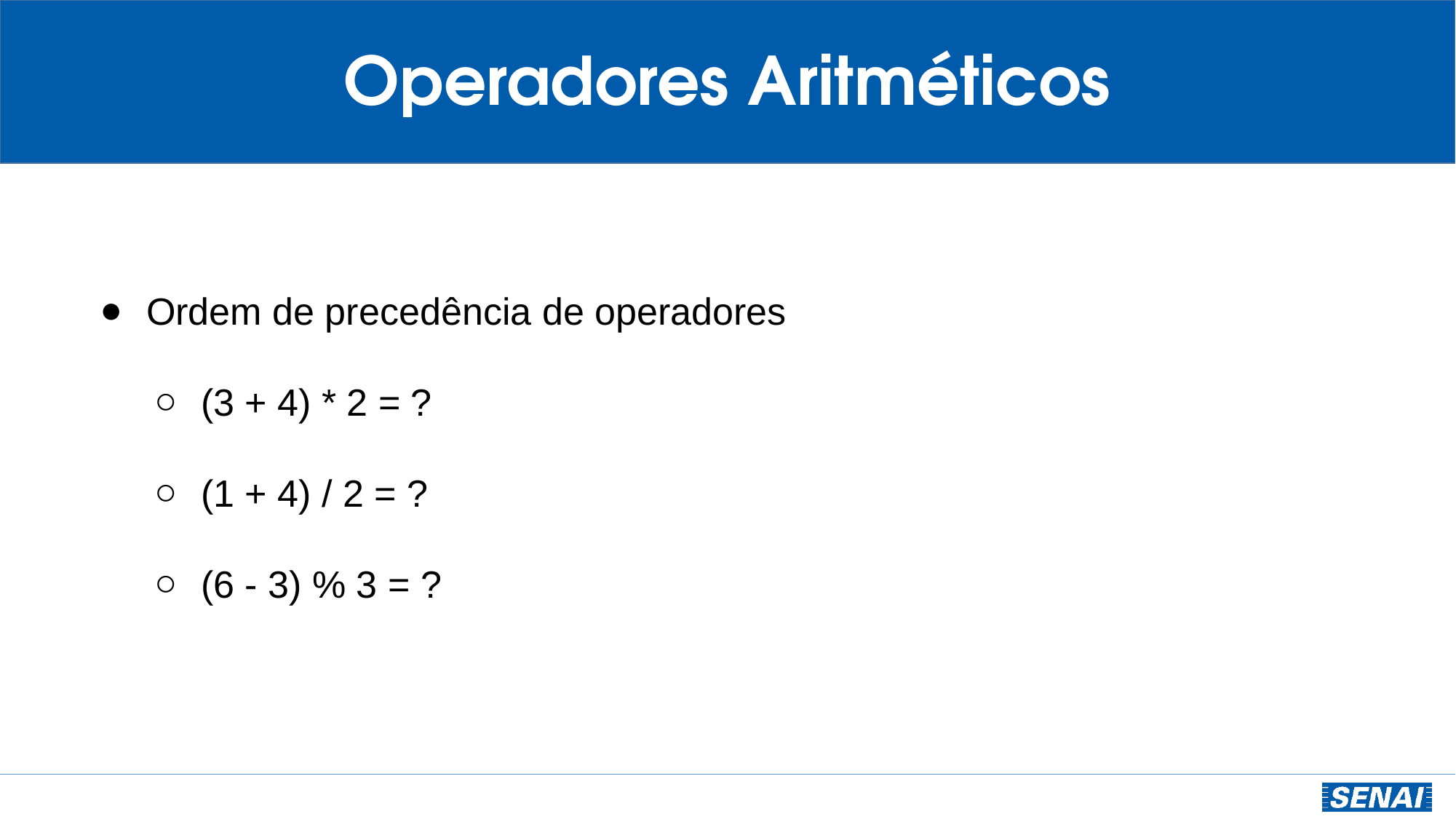

Operadores Aritméticos
Ordem de precedência de operadores

(3 + 4) * 2 = ?

(1 + 4) / 2 = ?

(6 - 3) % 3 = ?